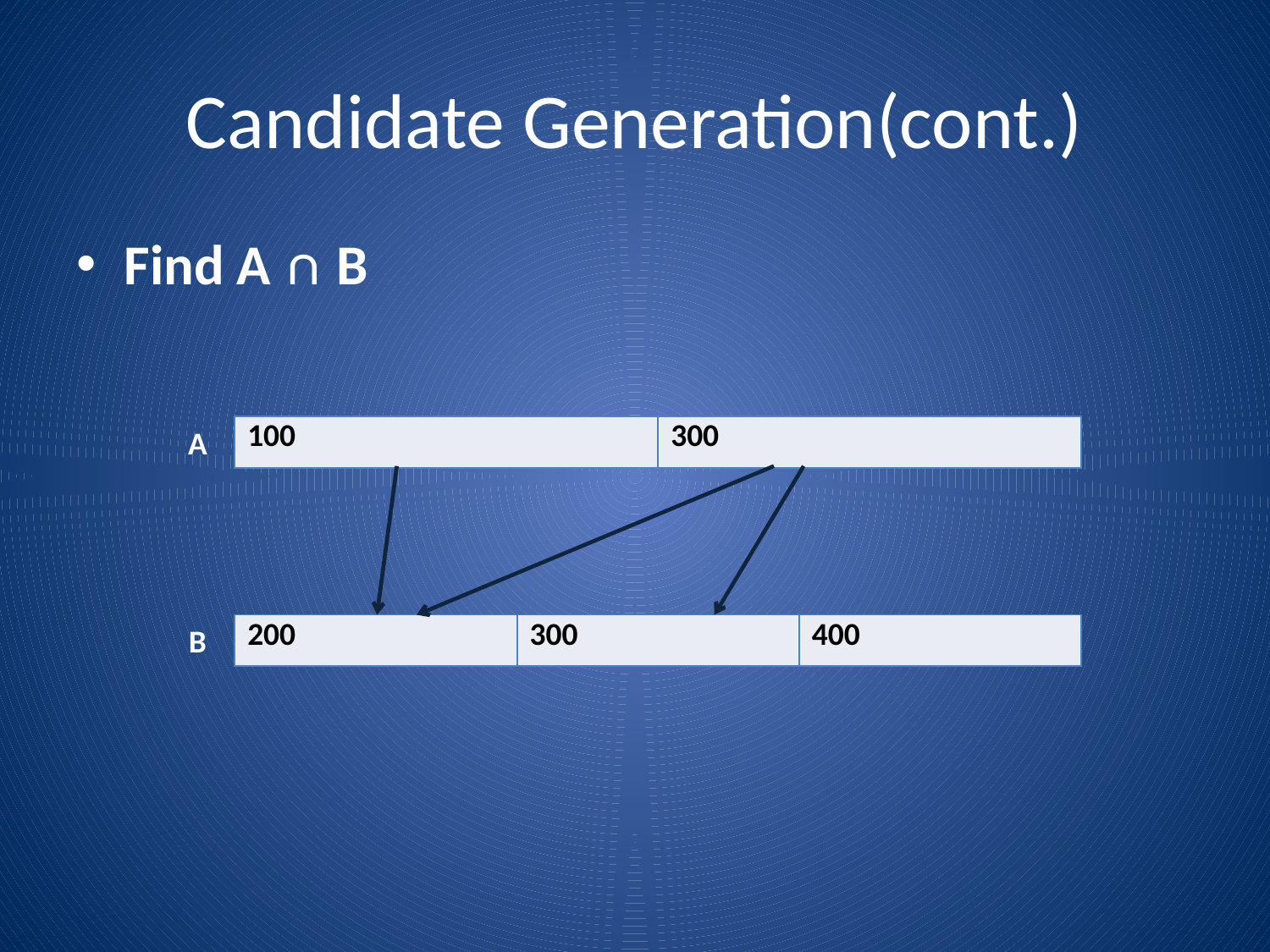

# Candidate Generation(cont.)
Find A ∩ B

A
| 100 | 300 |
| --- | --- |
B
| 200 | 300 | 400 |
| --- | --- | --- |